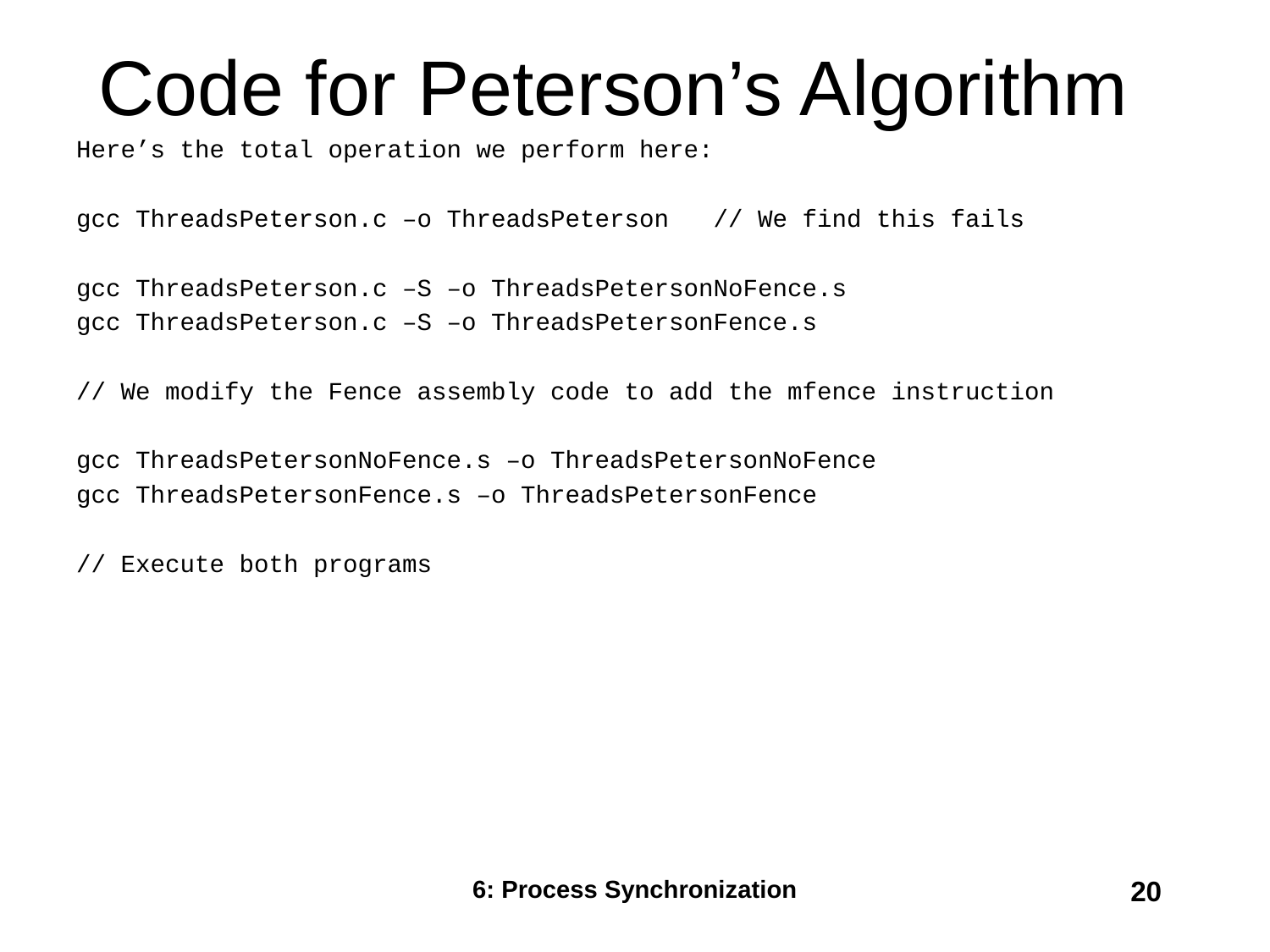

# Code for Peterson’s Algorithm
Here’s the total operation we perform here:

gcc ThreadsPeterson.c –o ThreadsPeterson   // We find this fails

gcc ThreadsPeterson.c –S –o ThreadsPetersonNoFence.s
gcc ThreadsPeterson.c –S –o ThreadsPetersonFence.s

// We modify the Fence assembly code to add the mfence instruction

gcc ThreadsPetersonNoFence.s –o ThreadsPetersonNoFence
gcc ThreadsPetersonFence.s –o ThreadsPetersonFence

// Execute both programs

6: Process Synchronization
20